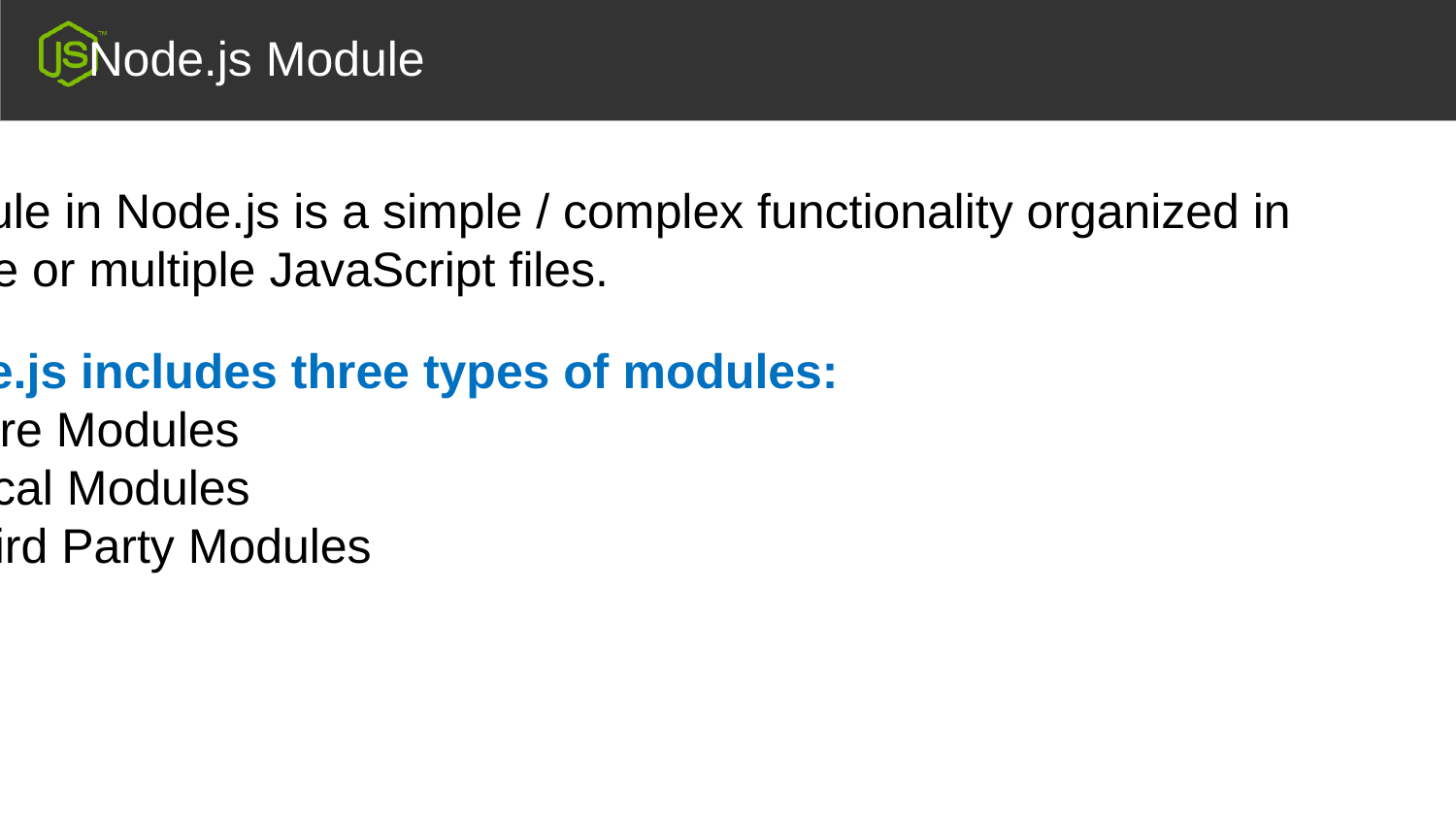

Node.js Module
Module in Node.js is a simple / complex functionality organized in
single or multiple JavaScript files.

Node.js includes three types of modules:
Core Modules
Local Modules
Third Party Modules